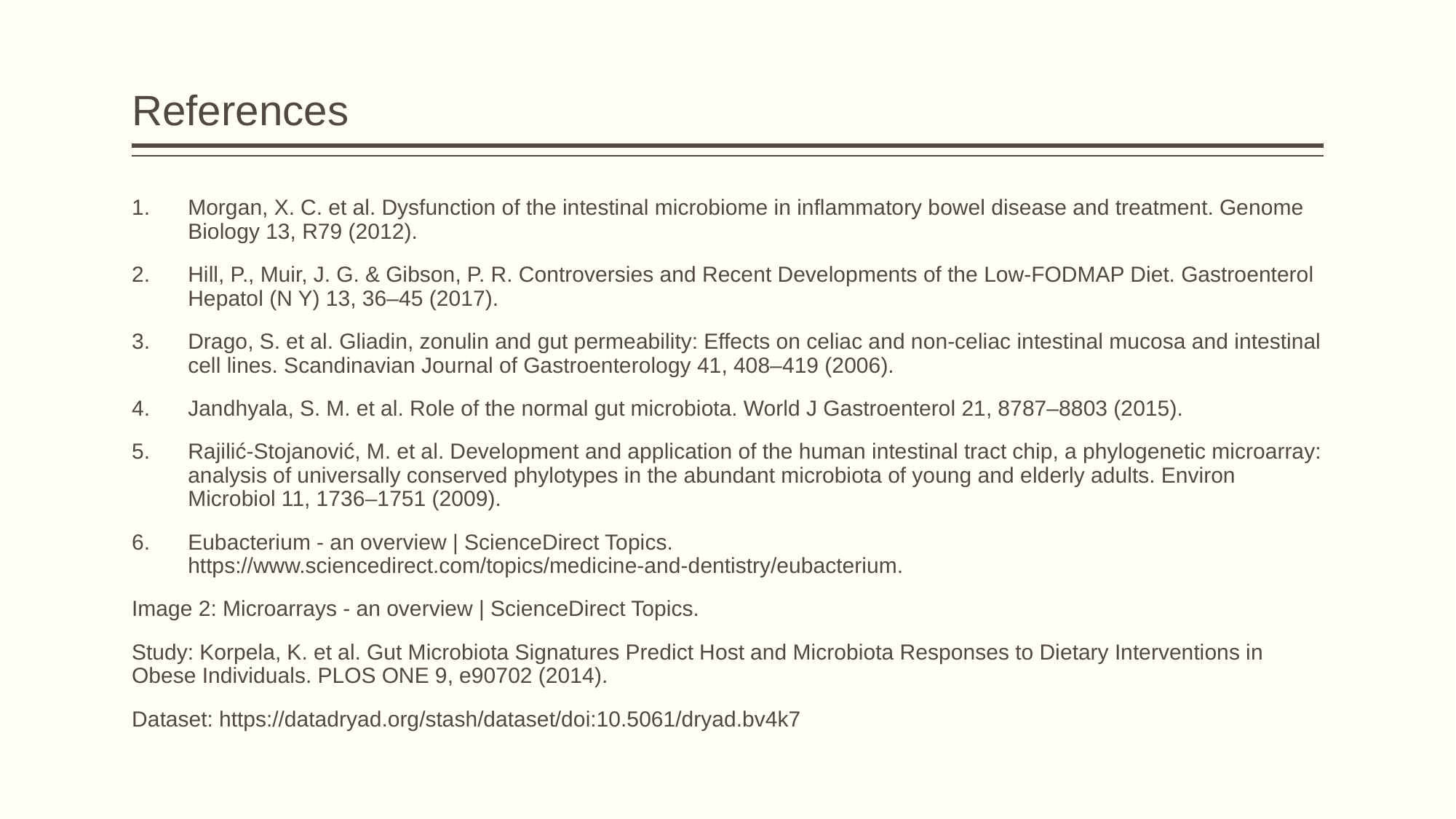

# References
Morgan, X. C. et al. Dysfunction of the intestinal microbiome in inflammatory bowel disease and treatment. Genome Biology 13, R79 (2012).
Hill, P., Muir, J. G. & Gibson, P. R. Controversies and Recent Developments of the Low-FODMAP Diet. Gastroenterol Hepatol (N Y) 13, 36–45 (2017).
Drago, S. et al. Gliadin, zonulin and gut permeability: Effects on celiac and non-celiac intestinal mucosa and intestinal cell lines. Scandinavian Journal of Gastroenterology 41, 408–419 (2006).
Jandhyala, S. M. et al. Role of the normal gut microbiota. World J Gastroenterol 21, 8787–8803 (2015).
Rajilić-Stojanović, M. et al. Development and application of the human intestinal tract chip, a phylogenetic microarray: analysis of universally conserved phylotypes in the abundant microbiota of young and elderly adults. Environ Microbiol 11, 1736–1751 (2009).
Eubacterium - an overview | ScienceDirect Topics. https://www.sciencedirect.com/topics/medicine-and-dentistry/eubacterium.
Image 2: Microarrays - an overview | ScienceDirect Topics.
Study: Korpela, K. et al. Gut Microbiota Signatures Predict Host and Microbiota Responses to Dietary Interventions in Obese Individuals. PLOS ONE 9, e90702 (2014).
Dataset: https://datadryad.org/stash/dataset/doi:10.5061/dryad.bv4k7